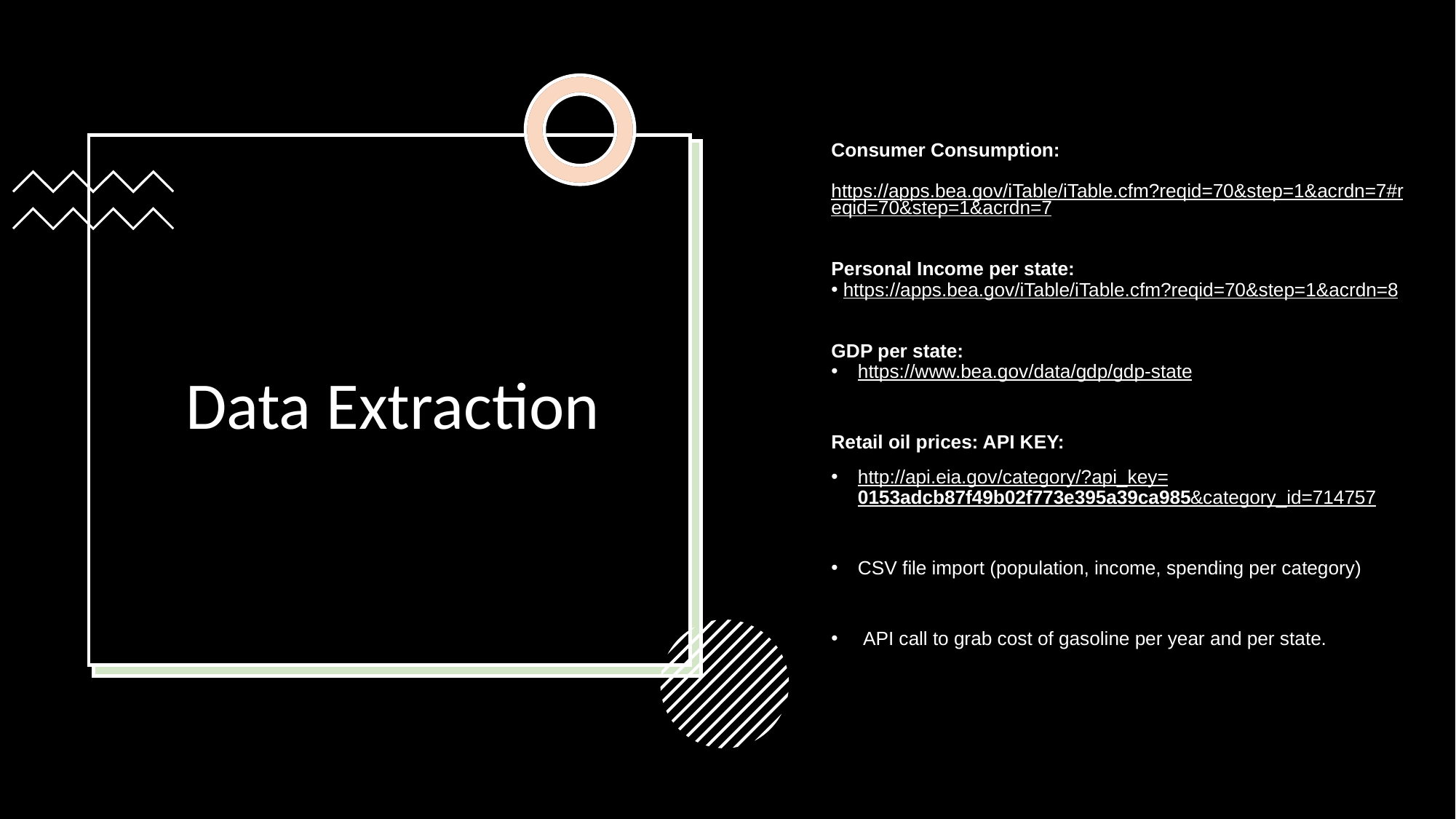

Consumer Consumption:
  https://apps.bea.gov/iTable/iTable.cfm?reqid=70&step=1&acrdn=7#reqid=70&step=1&acrdn=7

Personal Income per state:
 https://apps.bea.gov/iTable/iTable.cfm?reqid=70&step=1&acrdn=8

GDP per state:
https://www.bea.gov/data/gdp/gdp-state

Retail oil prices: API KEY:
http://api.eia.gov/category/?api_key=0153adcb87f49b02f773e395a39ca985&category_id=714757

CSV file import (population, income, spending per category)

 API call to grab cost of gasoline per year and per state.

# Data Extraction